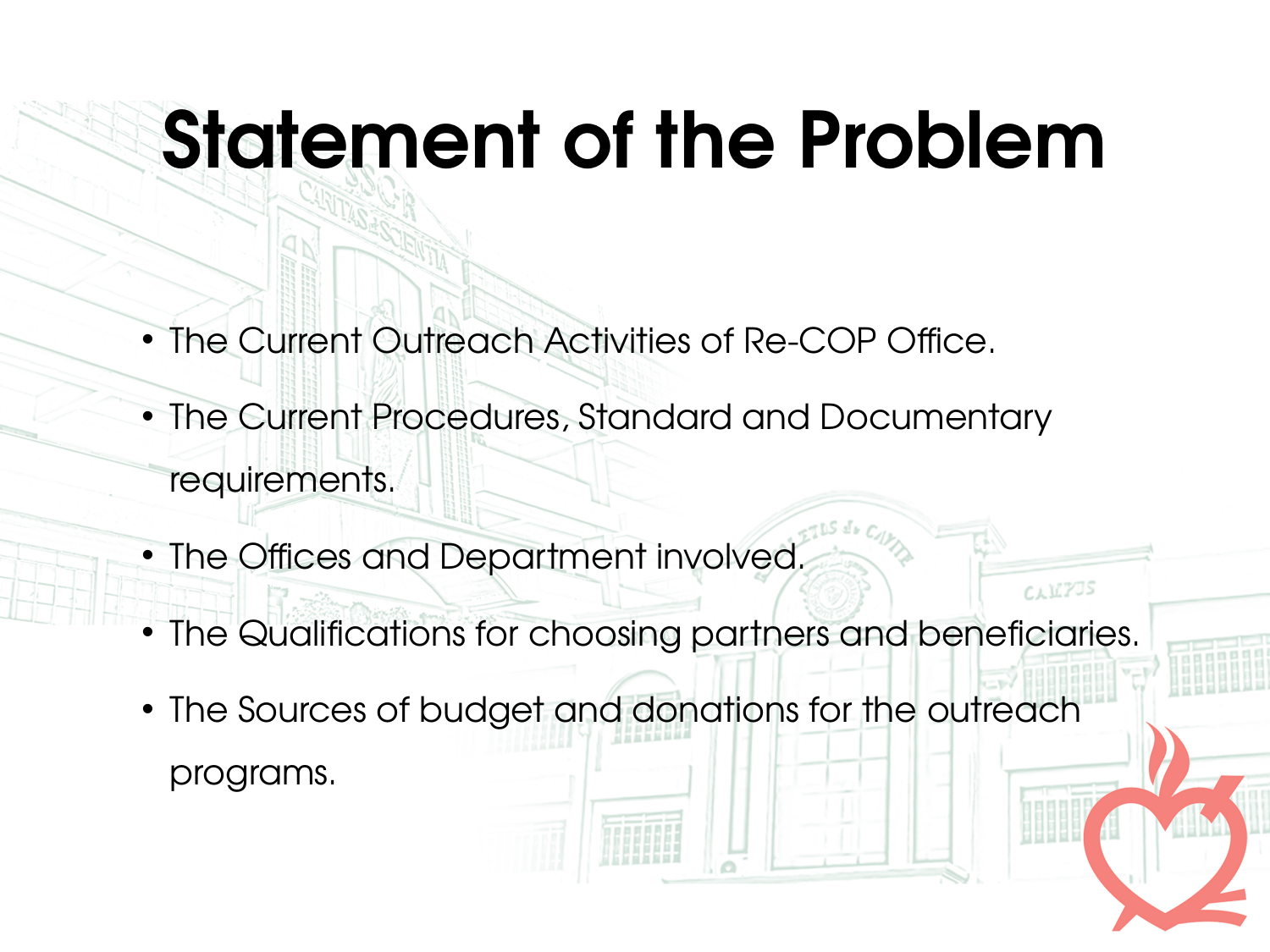

# Statement of the Problem
The Current Outreach Activities of Re-COP Office.
The Current Procedures, Standard and Documentary requirements.
The Offices and Department involved.
The Qualifications for choosing partners and beneficiaries.
The Sources of budget and donations for the outreach programs.